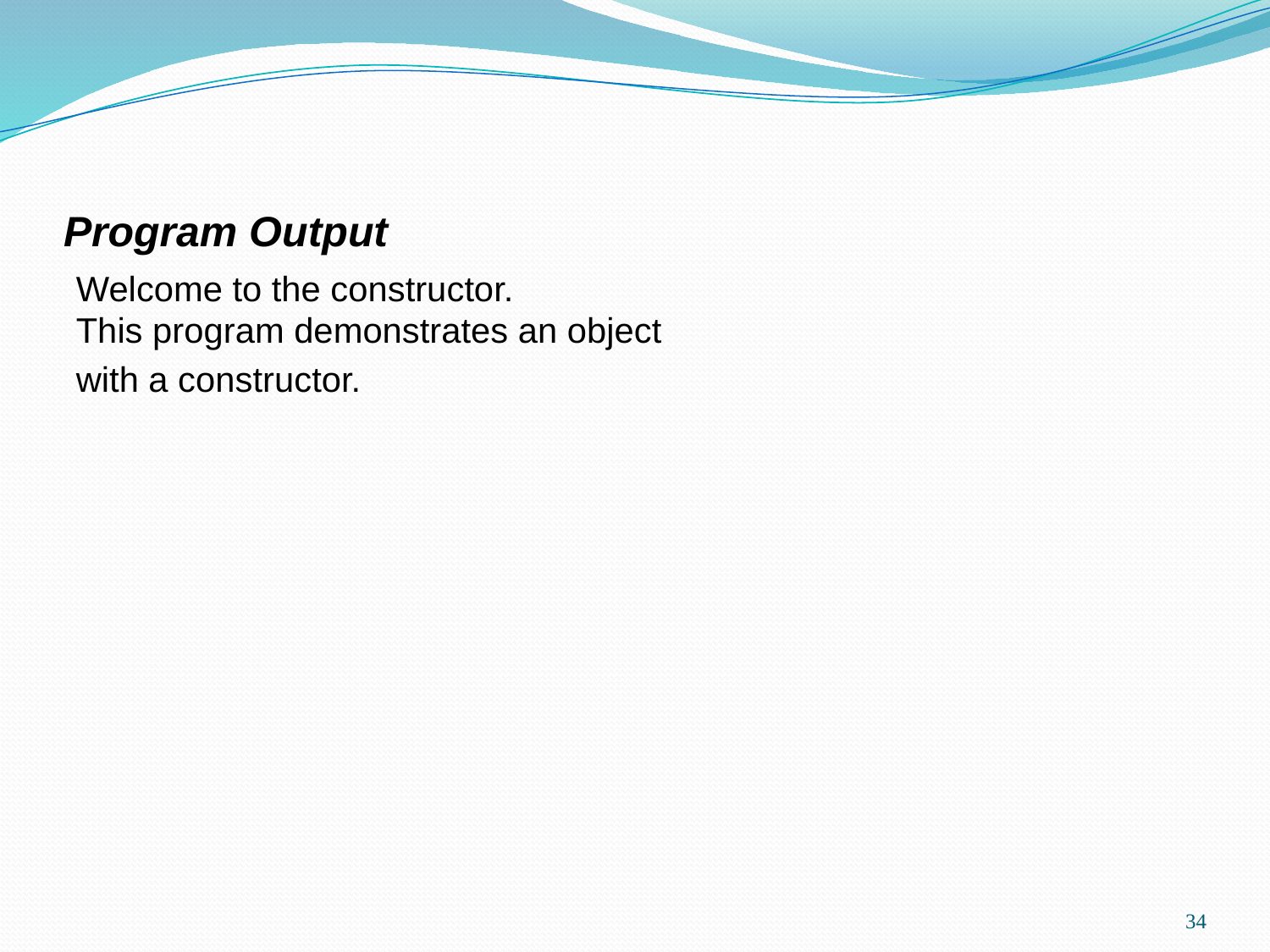

# Program Output
Welcome to the constructor.
This program demonstrates an object
with a constructor.
34